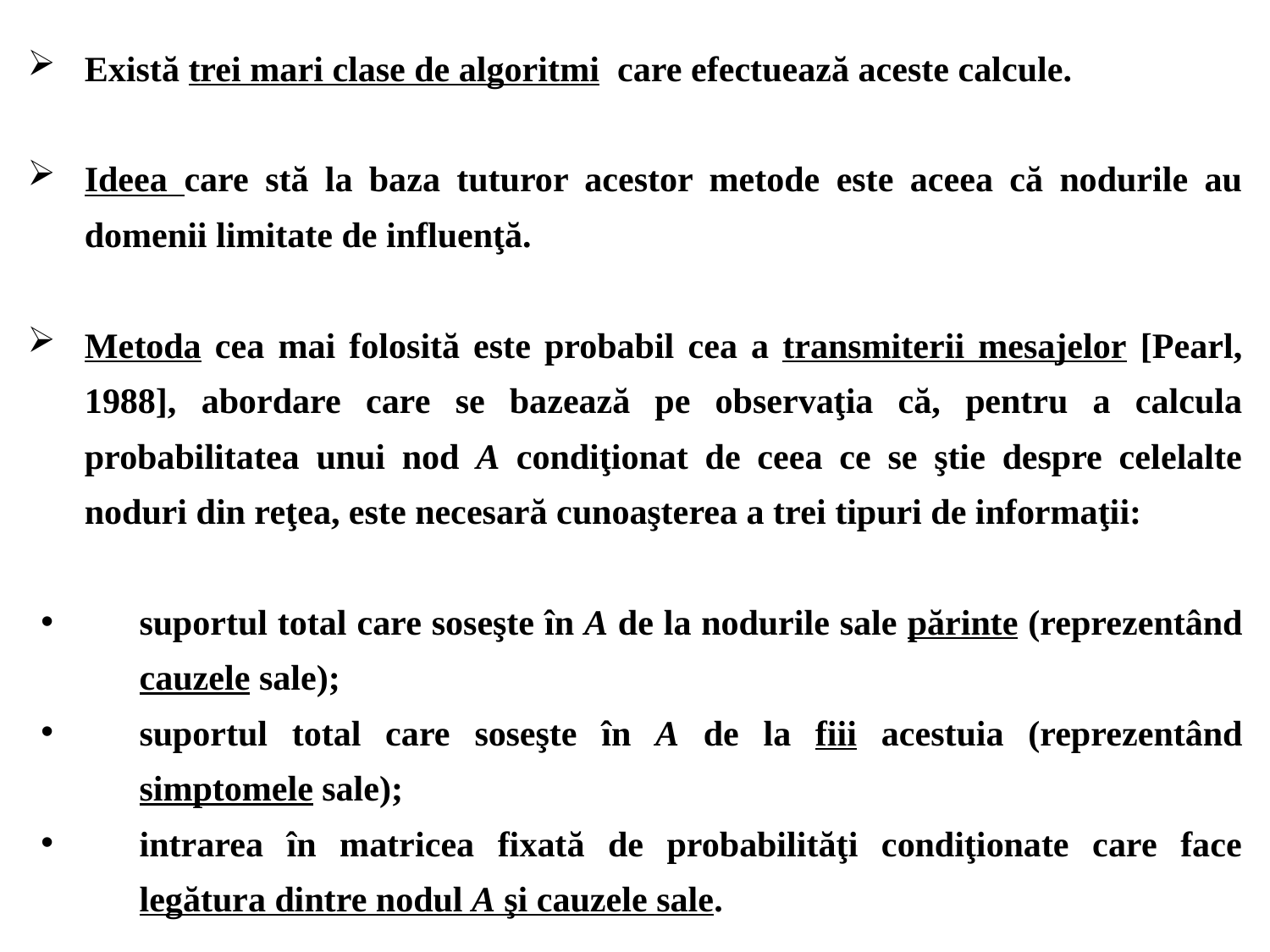

Există trei mari clase de algoritmi  care efectuează aceste calcule.

Ideea care stă la baza tuturor acestor metode este aceea că nodurile au domenii limitate de influenţă.

Metoda cea mai folosită este probabil cea a transmiterii mesajelor [Pearl, 1988], abordare care se bazează pe observaţia că, pentru a calcula probabilitatea unui nod A condiţionat de ceea ce se ştie despre celelalte noduri din reţea, este necesară cunoaşterea a trei tipuri de informaţii:

suportul total care soseşte în A de la nodurile sale părinte (reprezentând cauzele sale);
suportul total care soseşte în A de la fiii acestuia (reprezentând simptomele sale);
intrarea în matricea fixată de probabilităţi condiţionate care face legătura dintre nodul A şi cauzele sale.